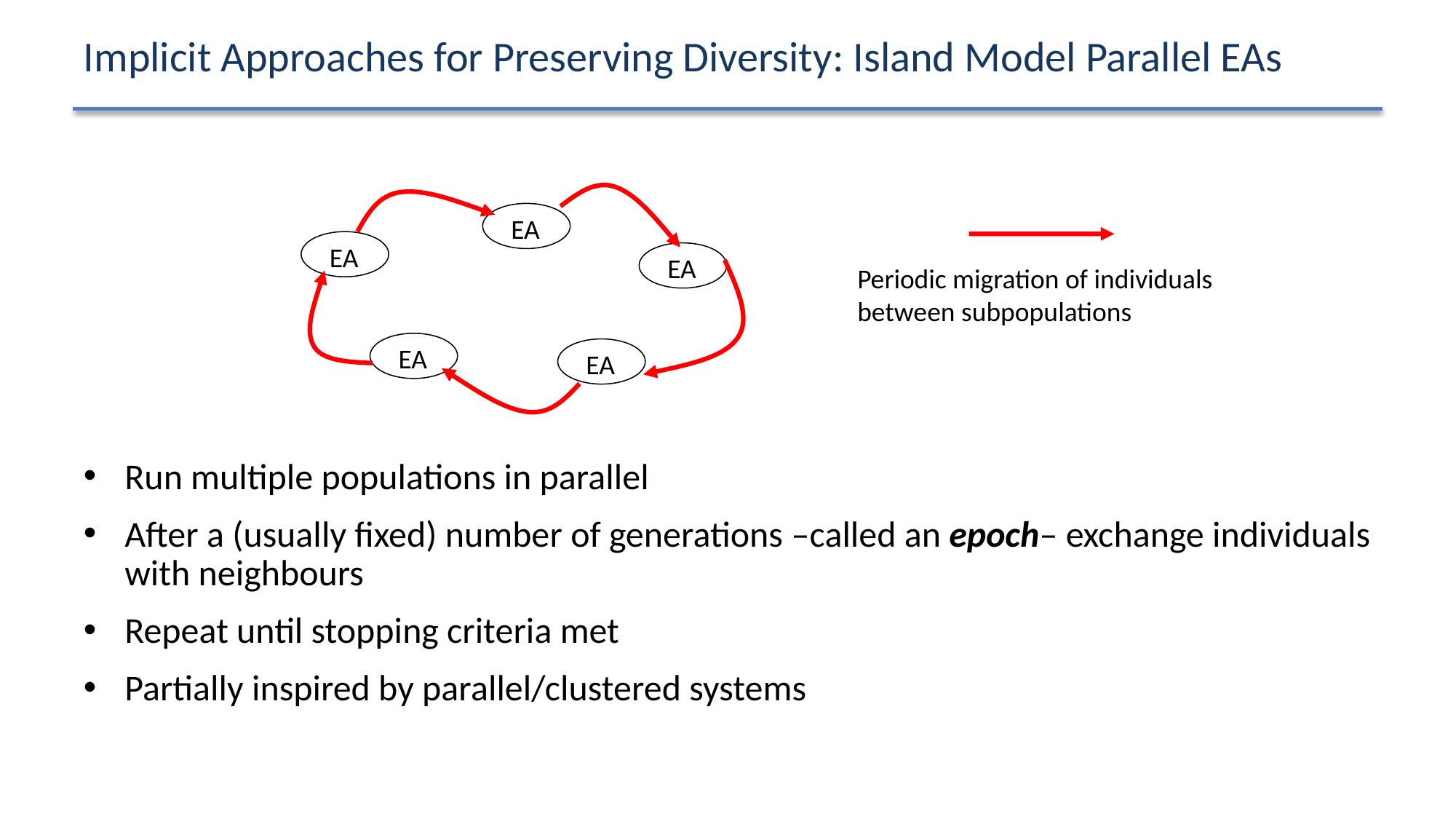

# Implicit Approaches for Preserving Diversity: Island Model Parallel EAs

EA

EA

EA

EA

EA

Periodic migration of individuals
between subpopulations
Run multiple populations in parallel
After a (usually fixed) number of generations –called an epoch– exchange individuals with neighbours
Repeat until stopping criteria met
Partially inspired by parallel/clustered systems